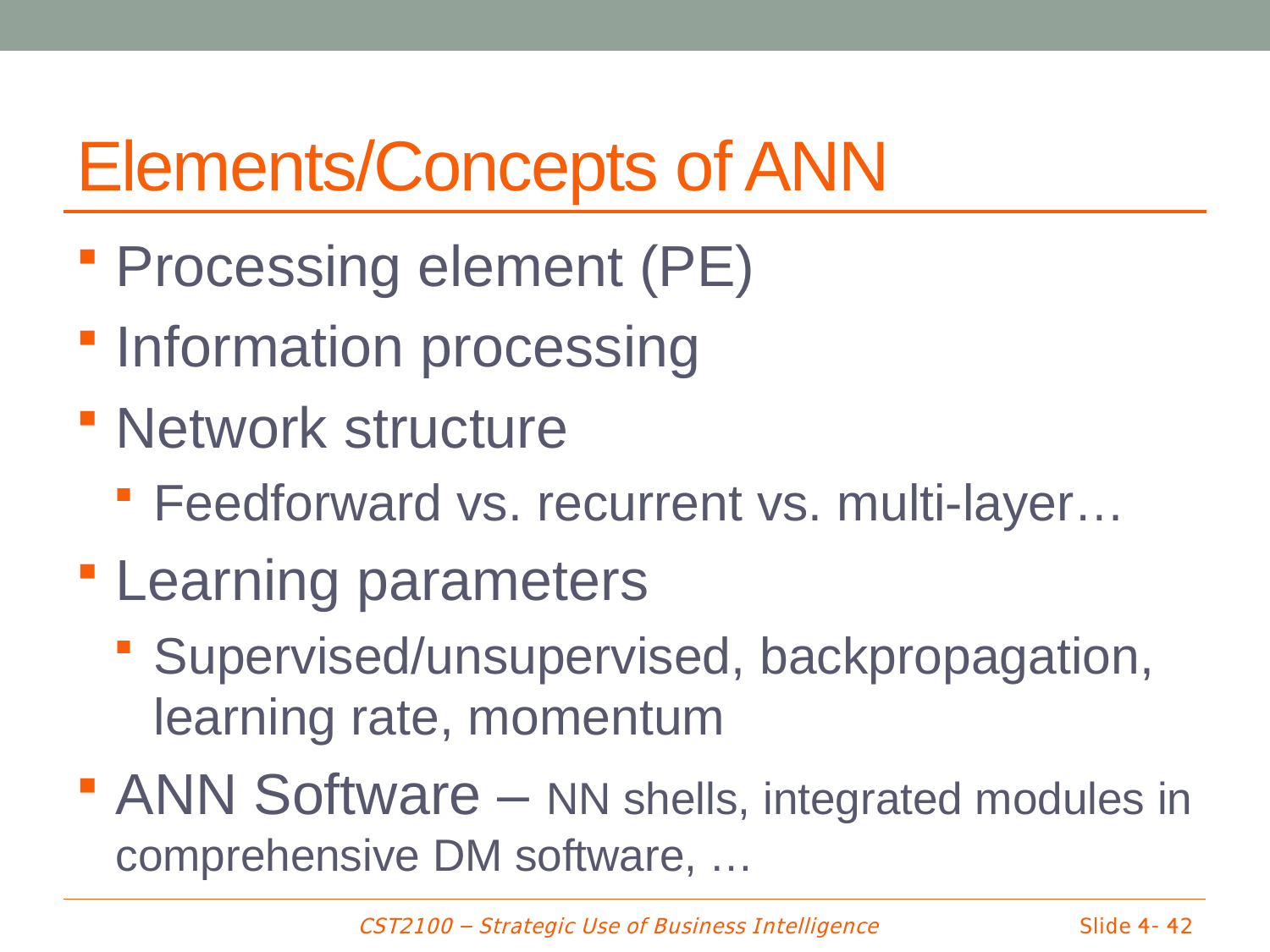

# Elements/Concepts of ANN
Processing element (PE)
Information processing
Network structure
Feedforward vs. recurrent vs. multi-layer…
Learning parameters
Supervised/unsupervised, backpropagation, learning rate, momentum
ANN Software – NN shells, integrated modules in comprehensive DM software, …